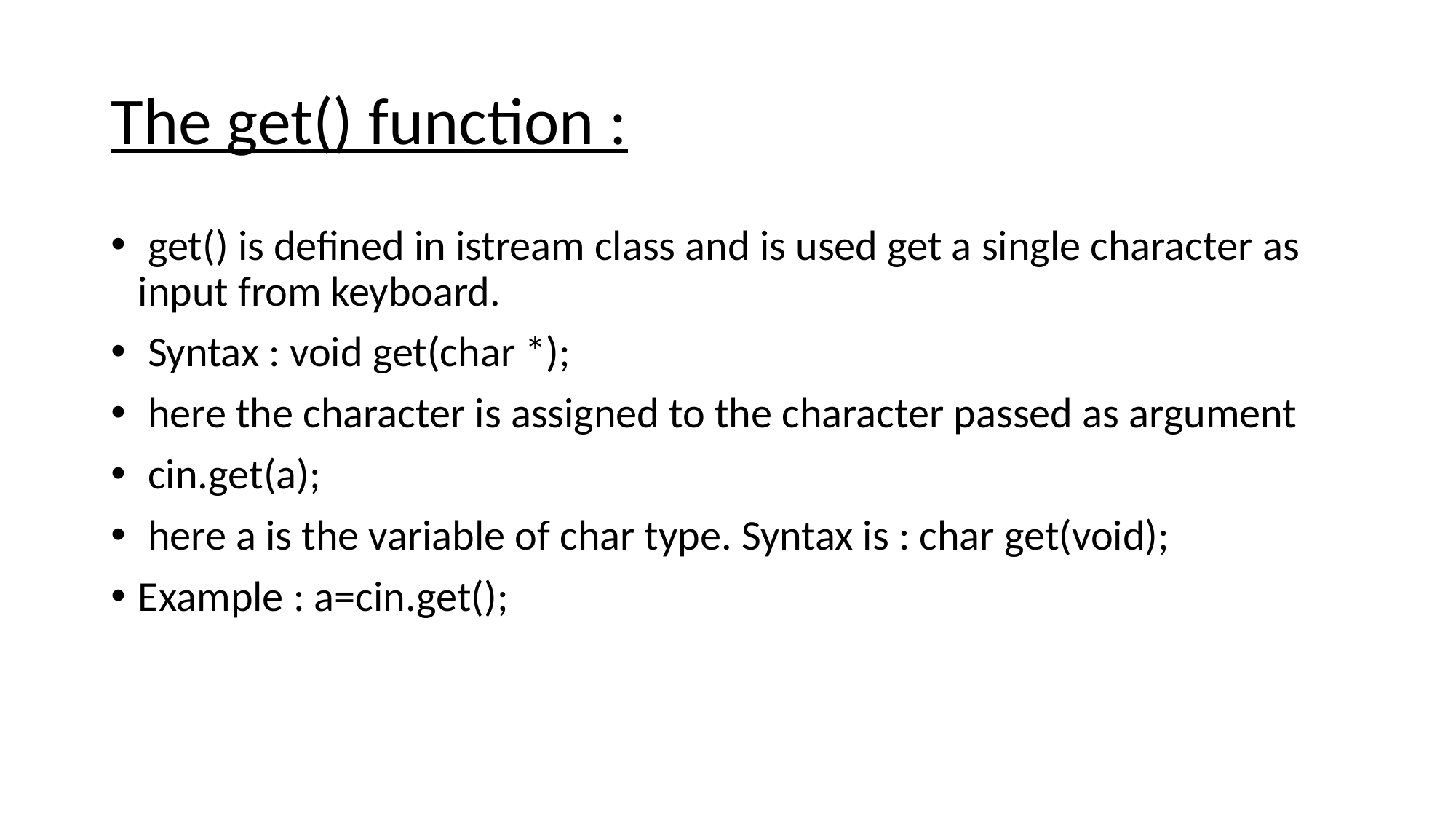

# The get() function :
 get() is defined in istream class and is used get a single character as input from keyboard.
 Syntax : void get(char *);
 here the character is assigned to the character passed as argument
 cin.get(a);
 here a is the variable of char type. Syntax is : char get(void);
Example : a=cin.get();